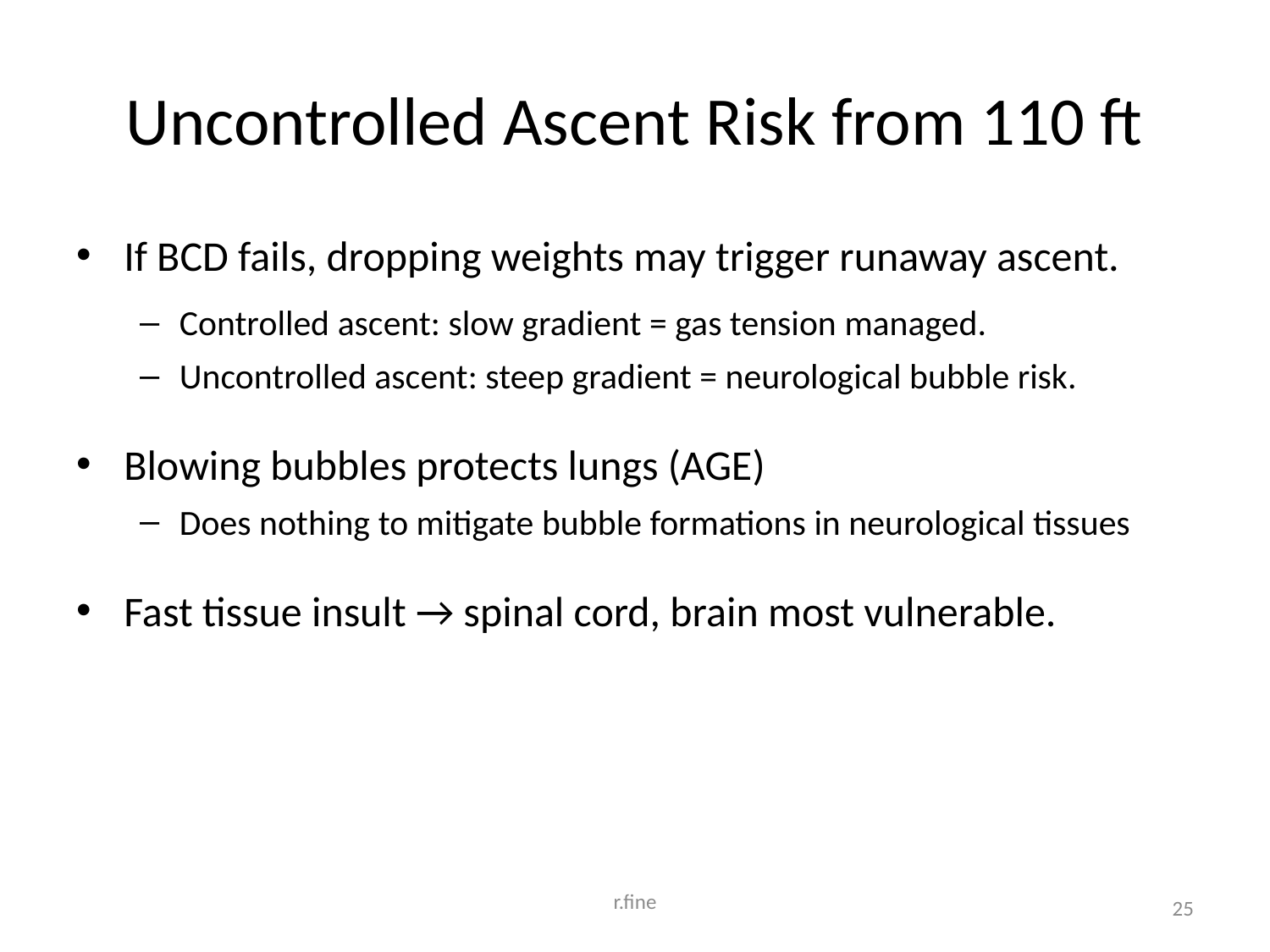

# Uncontrolled Ascent Risk from 110 ft
If BCD fails, dropping weights may trigger runaway ascent.
Controlled ascent: slow gradient = gas tension managed.
Uncontrolled ascent: steep gradient = neurological bubble risk.
Blowing bubbles protects lungs (AGE)
Does nothing to mitigate bubble formations in neurological tissues
Fast tissue insult → spinal cord, brain most vulnerable.
r.fine
25